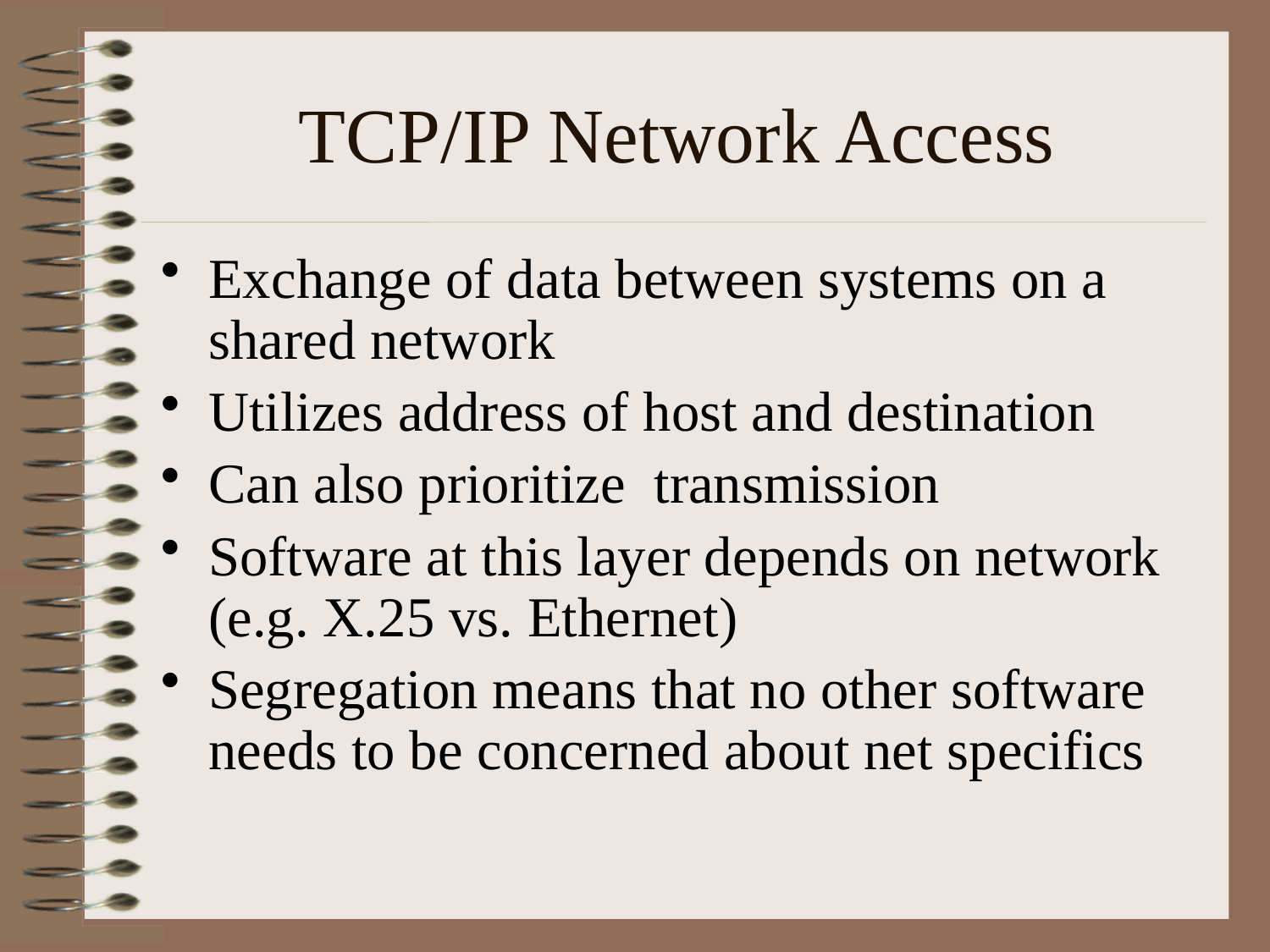

# TCP/IP Network Access
Exchange of data between systems on a shared network
Utilizes address of host and destination
Can also prioritize  transmission
Software at this layer depends on network (e.g. X.25 vs. Ethernet)
Segregation means that no other software needs to be concerned about net specifics